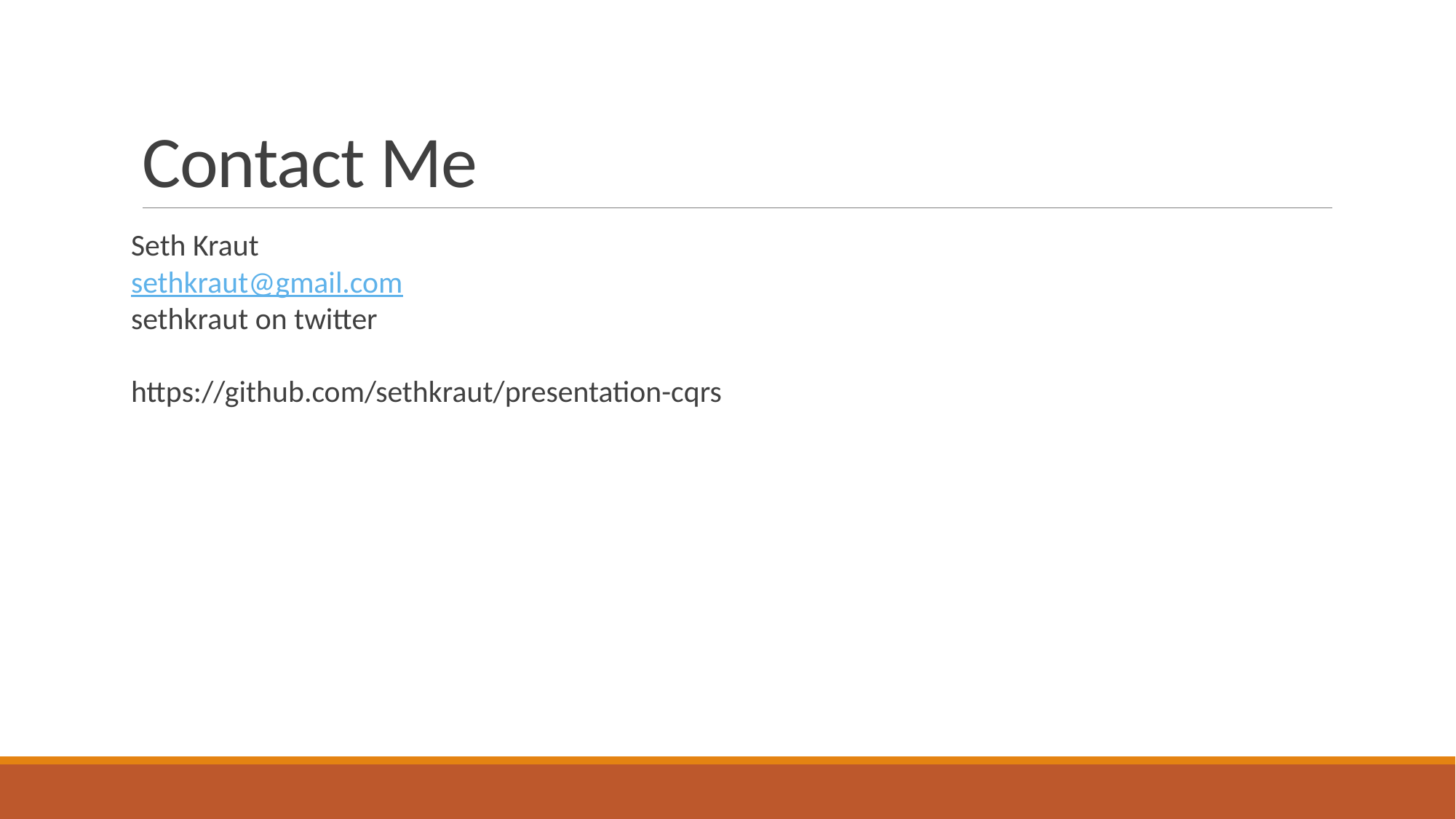

# Contact Me
Seth Kraut
sethkraut@gmail.com
sethkraut on twitter

https://github.com/sethkraut/presentation-cqrs